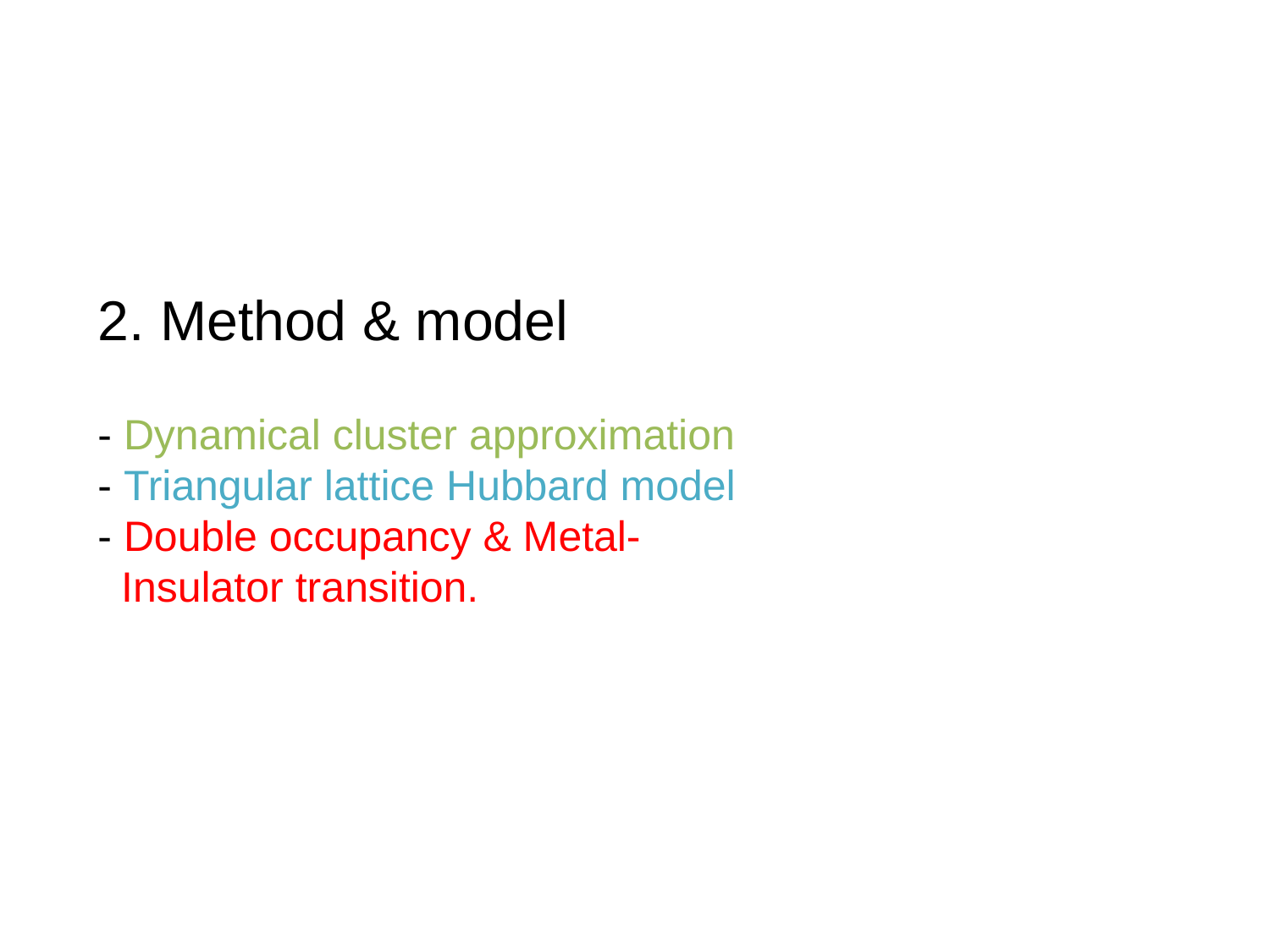

# 2. Method & model - Dynamical cluster approximation - Triangular lattice Hubbard model - Double occupancy & Metal- Insulator transition.